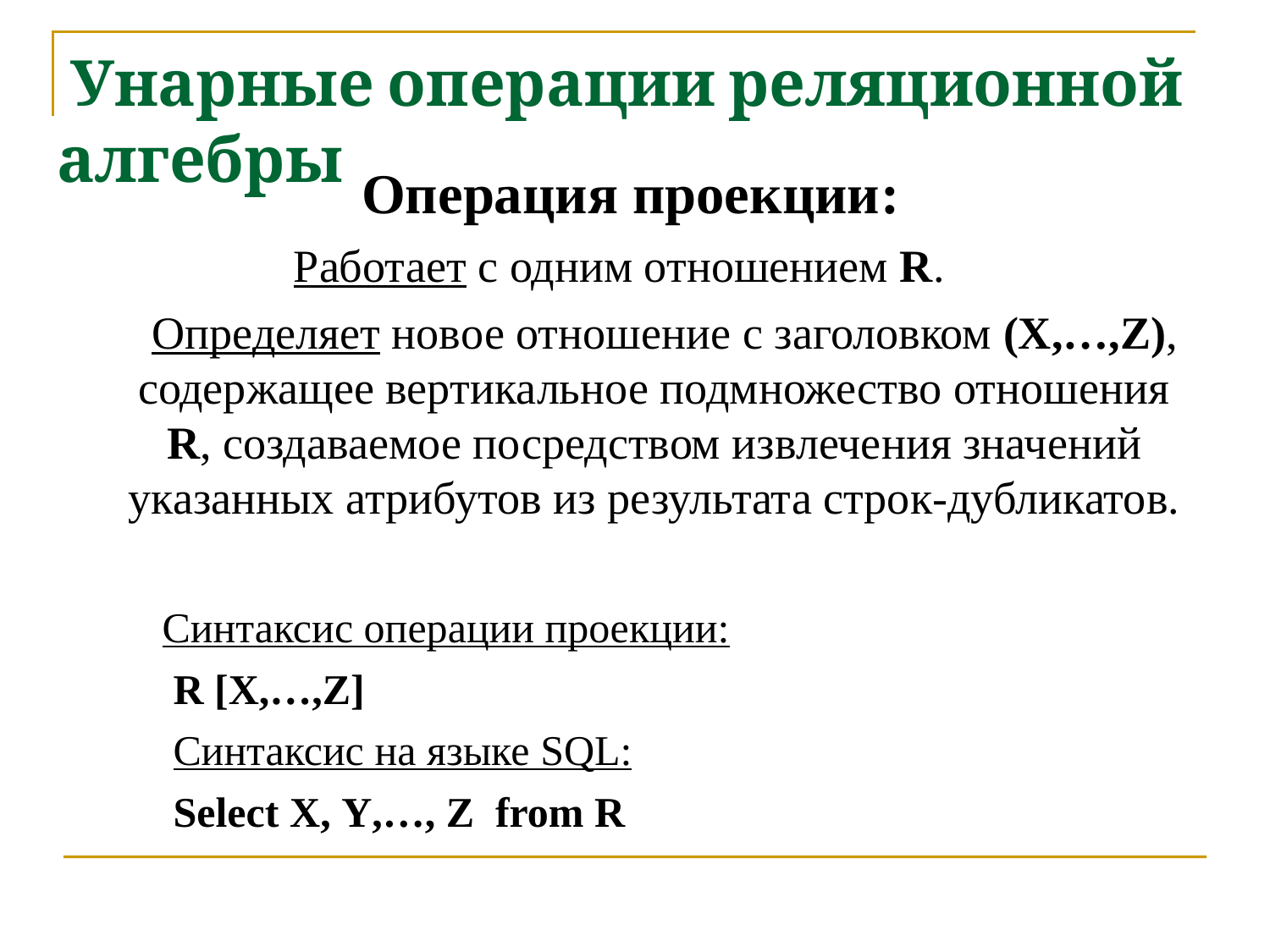

Унарные операции реляционной алгебры

Операция проекции:
Работает с одним отношением R.
      Определяет новое отношение с заголовком (X,…,Z), содержащее вертикальное подмножество отношения R, создаваемое посредством извлечения значений указанных атрибутов из результата строк-дубликатов.

        Синтаксис операции проекции:
          R [X,…,Z]
          Синтаксис на языке SQL:
          Select X, Y,…, Z  from R